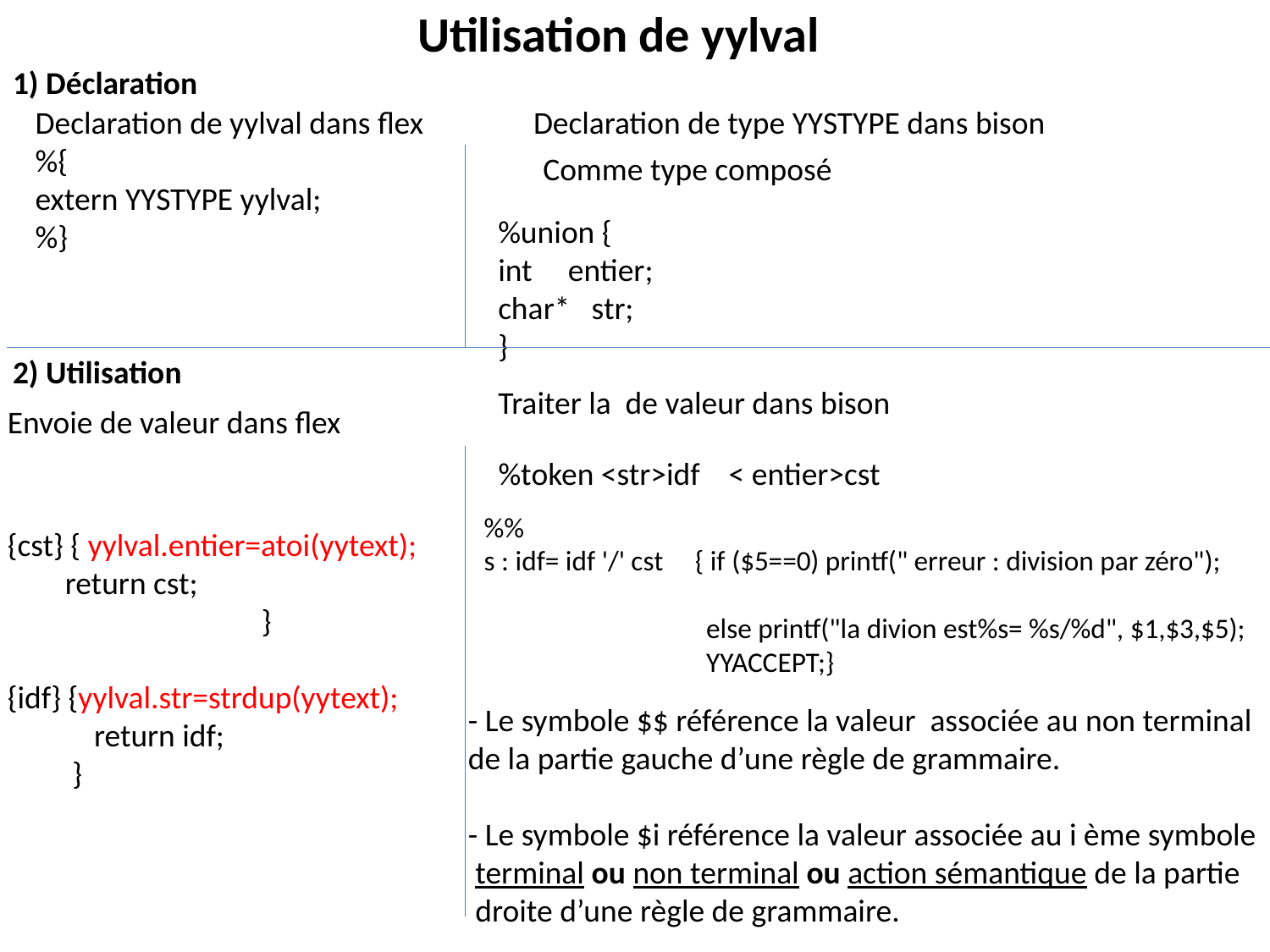

Utilisation de yylval
1) Déclaration
Declaration de type YYSTYPE dans bison
Declaration de yylval dans flex
%{
extern YYSTYPE yylval;
%}
Comme type composé

%union {
int     entier;
char*   str;
}
2) Utilisation

Traiter la  de valeur dans bison
Envoie de valeur dans flex

%token <str>idf    < entier>cst
%%
s : idf= idf '/' cst     { if ($5==0) printf(" erreur : division par zéro");

                                   else printf("la divion est%s= %s/%d", $1,$3,$5);
                                   YYACCEPT;}
{cst} { yylval.entier=atoi(yytext);
        return cst;
		}

{idf} {yylval.str=strdup(yytext);
            return idf;
         }
- Le symbole $$ référence la valeur  associée au non terminal
de la partie gauche d’une règle de grammaire.

- Le symbole $i référence la valeur associée au i ème symbole
 terminal ou non terminal ou action sémantique de la partie
 droite d’une règle de grammaire.